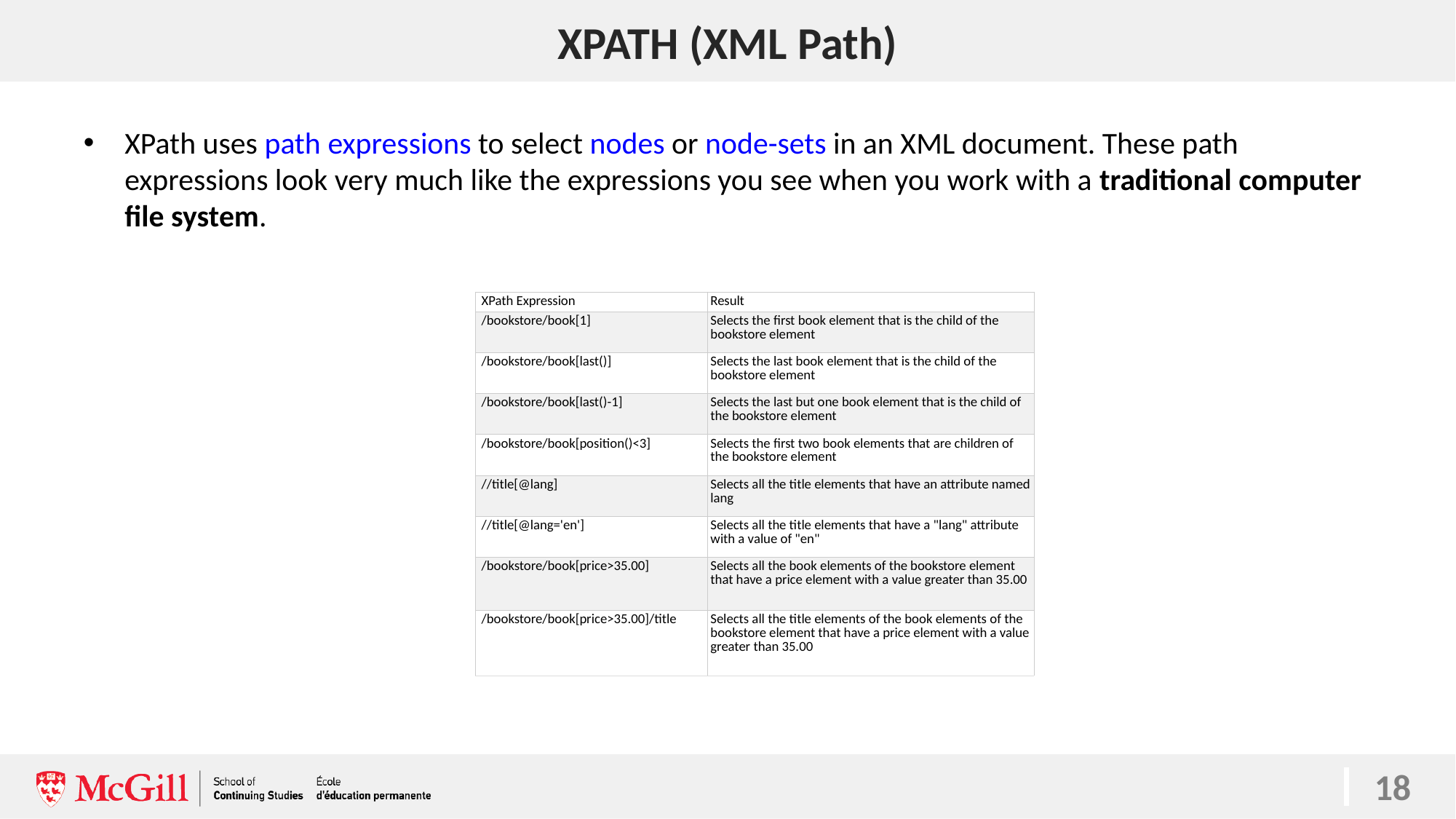

# XPATH (XML Path)
18
XPath uses path expressions to select nodes or node-sets in an XML document. These path expressions look very much like the expressions you see when you work with a traditional computer file system.
| XPath Expression | Result |
| --- | --- |
| /bookstore/book[1] | Selects the first book element that is the child of the bookstore element |
| /bookstore/book[last()] | Selects the last book element that is the child of the bookstore element |
| /bookstore/book[last()-1] | Selects the last but one book element that is the child of the bookstore element |
| /bookstore/book[position()<3] | Selects the first two book elements that are children of the bookstore element |
| //title[@lang] | Selects all the title elements that have an attribute named lang |
| //title[@lang='en'] | Selects all the title elements that have a "lang" attribute with a value of "en" |
| /bookstore/book[price>35.00] | Selects all the book elements of the bookstore element that have a price element with a value greater than 35.00 |
| /bookstore/book[price>35.00]/title | Selects all the title elements of the book elements of the bookstore element that have a price element with a value greater than 35.00 |